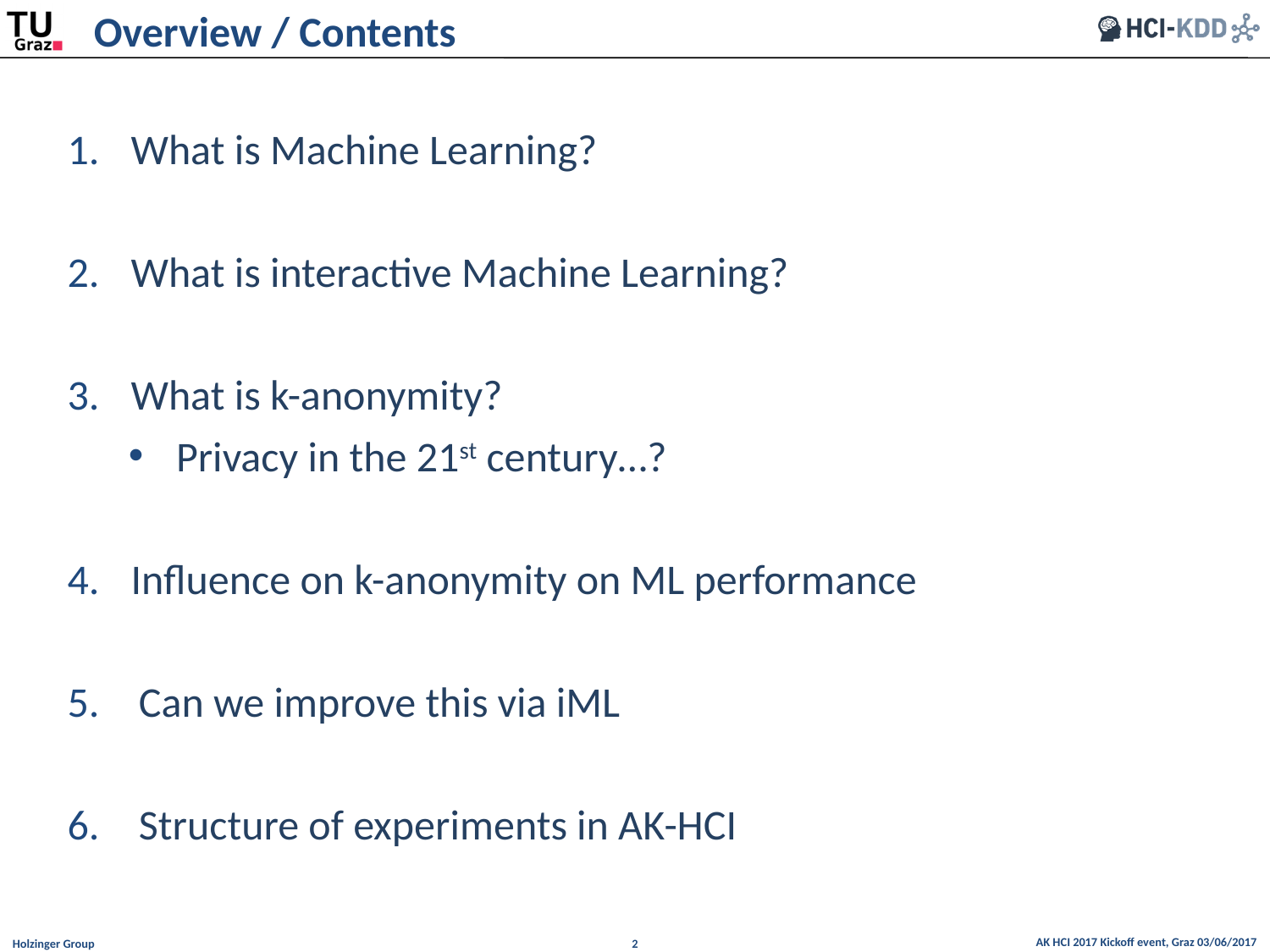

Overview / Contents
What is Machine Learning?

What is interactive Machine Learning?

What is k-anonymity?
Privacy in the 21st century…?

Influence on k-anonymity on ML performance

Can we improve this via iML

Structure of experiments in AK-HCI